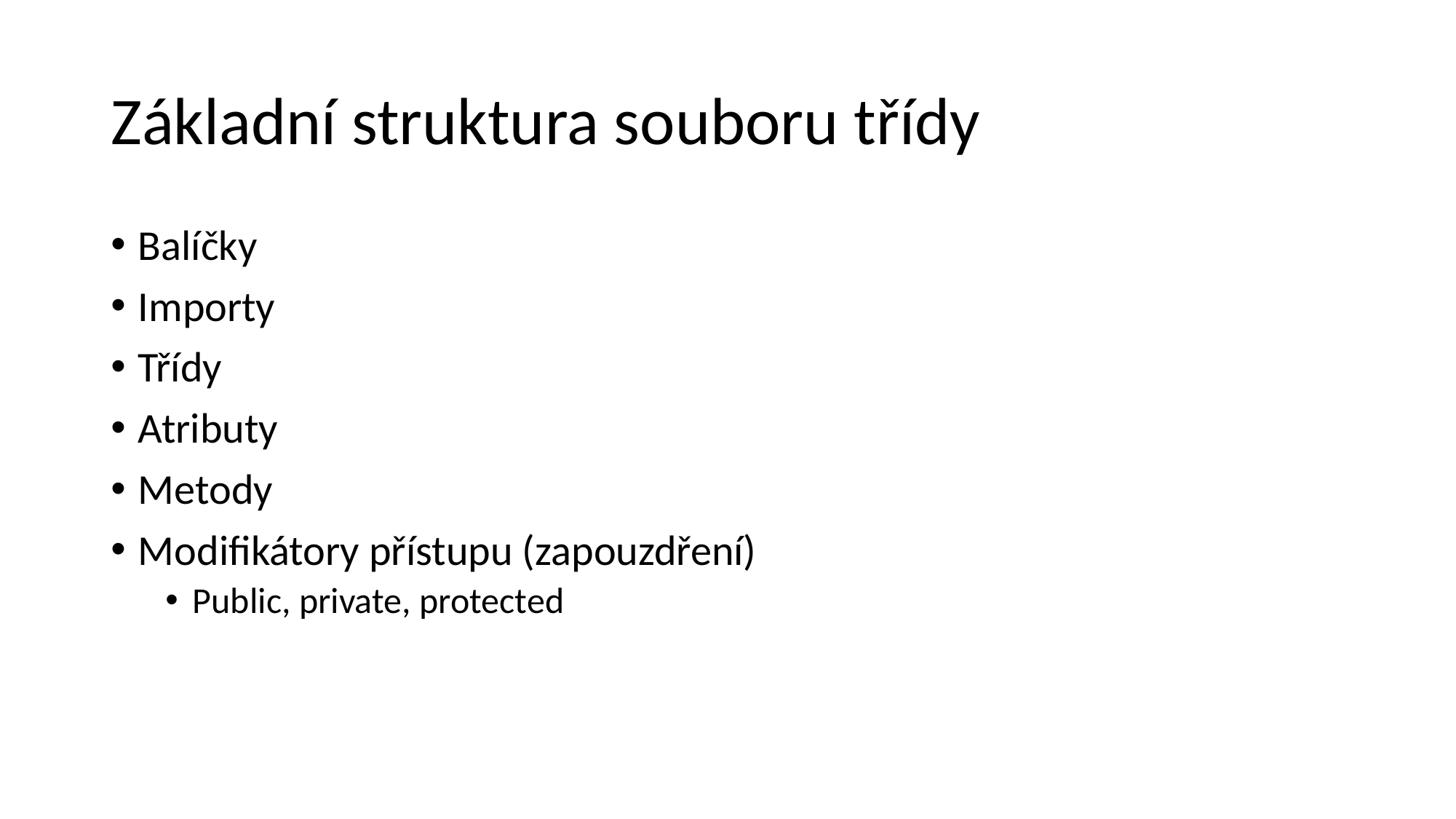

# Základní struktura souboru třídy
Balíčky
Importy
Třídy
Atributy
Metody
Modifikátory přístupu (zapouzdření)
Public, private, protected